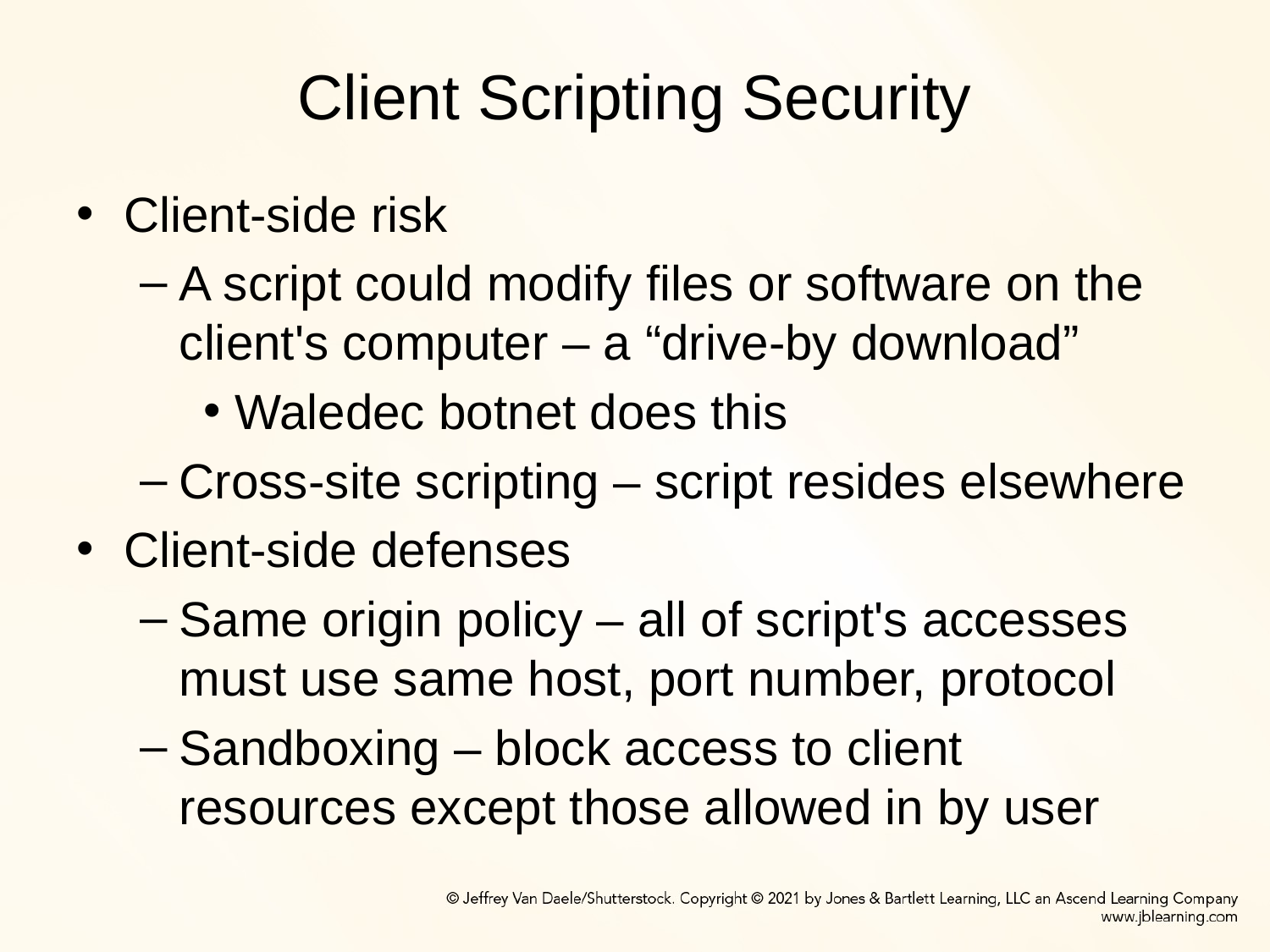

# Client Scripting Security
Client-side risk
A script could modify files or software on the client's computer – a “drive-by download”
Waledec botnet does this
Cross-site scripting – script resides elsewhere
Client-side defenses
Same origin policy – all of script's accesses must use same host, port number, protocol
Sandboxing – block access to client resources except those allowed in by user